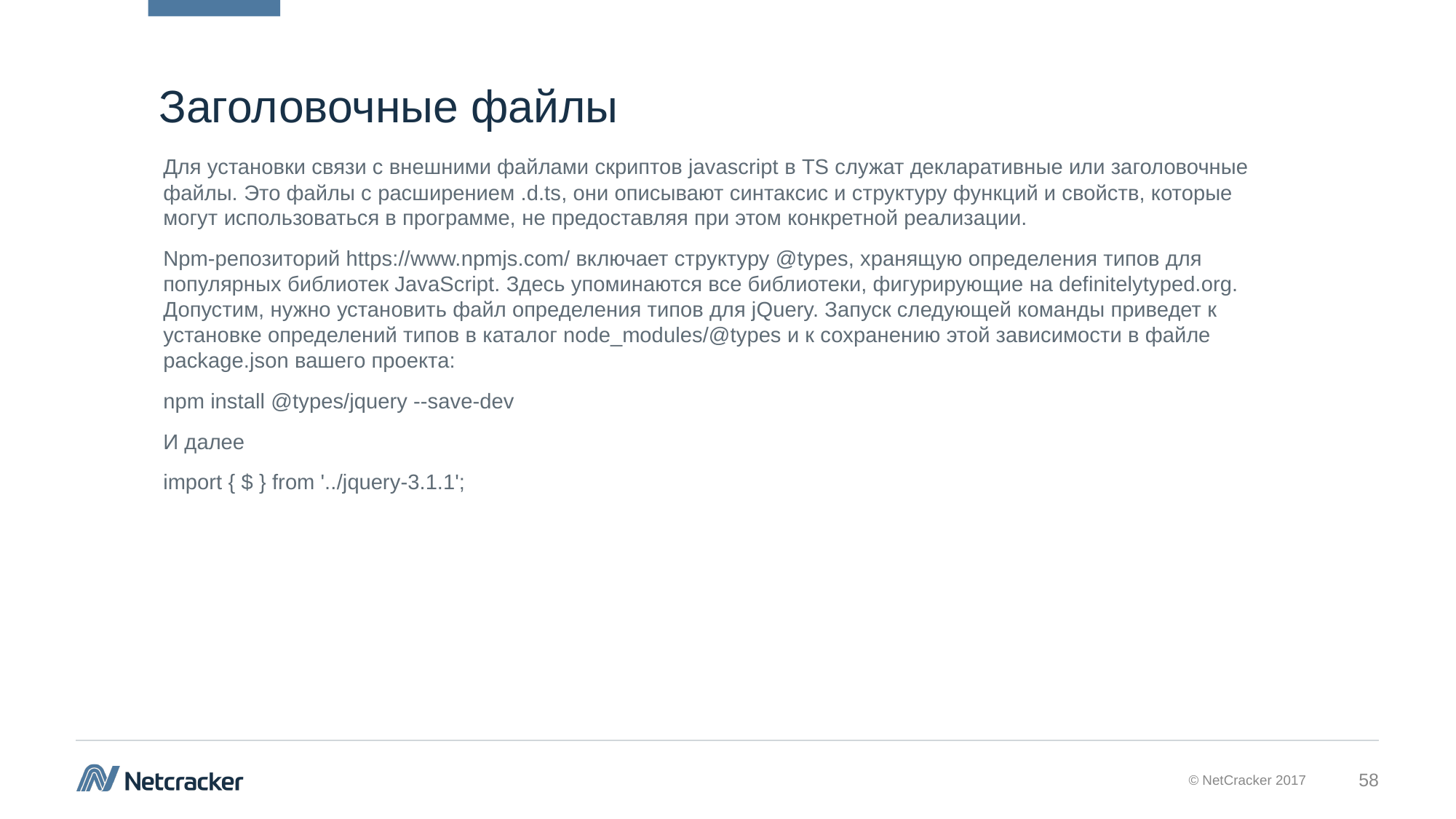

# Заголовочные файлы
Для установки связи с внешними файлами скриптов javascript в TS служат декларативные или заголовочные файлы. Это файлы с расширением .d.ts, они описывают синтаксис и структуру функций и свойств, которые могут использоваться в программе, не предоставляя при этом конкретной реализации.
Npm-репозиторий https://www.npmjs.com/ включает структуру @types, хранящую определения типов для популярных библиотек JavaScript. Здесь упоминаются все библиотеки, фигурирующие на definitelytyped.org. Допустим, нужно установить файл определения типов для jQuery. Запуск следующей команды приведет к установке определений типов в каталог node_modules/@types и к сохранению этой зависимости в файле package.json вашего проекта:
npm install @types/jquery --save-dev
И далее
import { $ } from '../jquery-3.1.1';